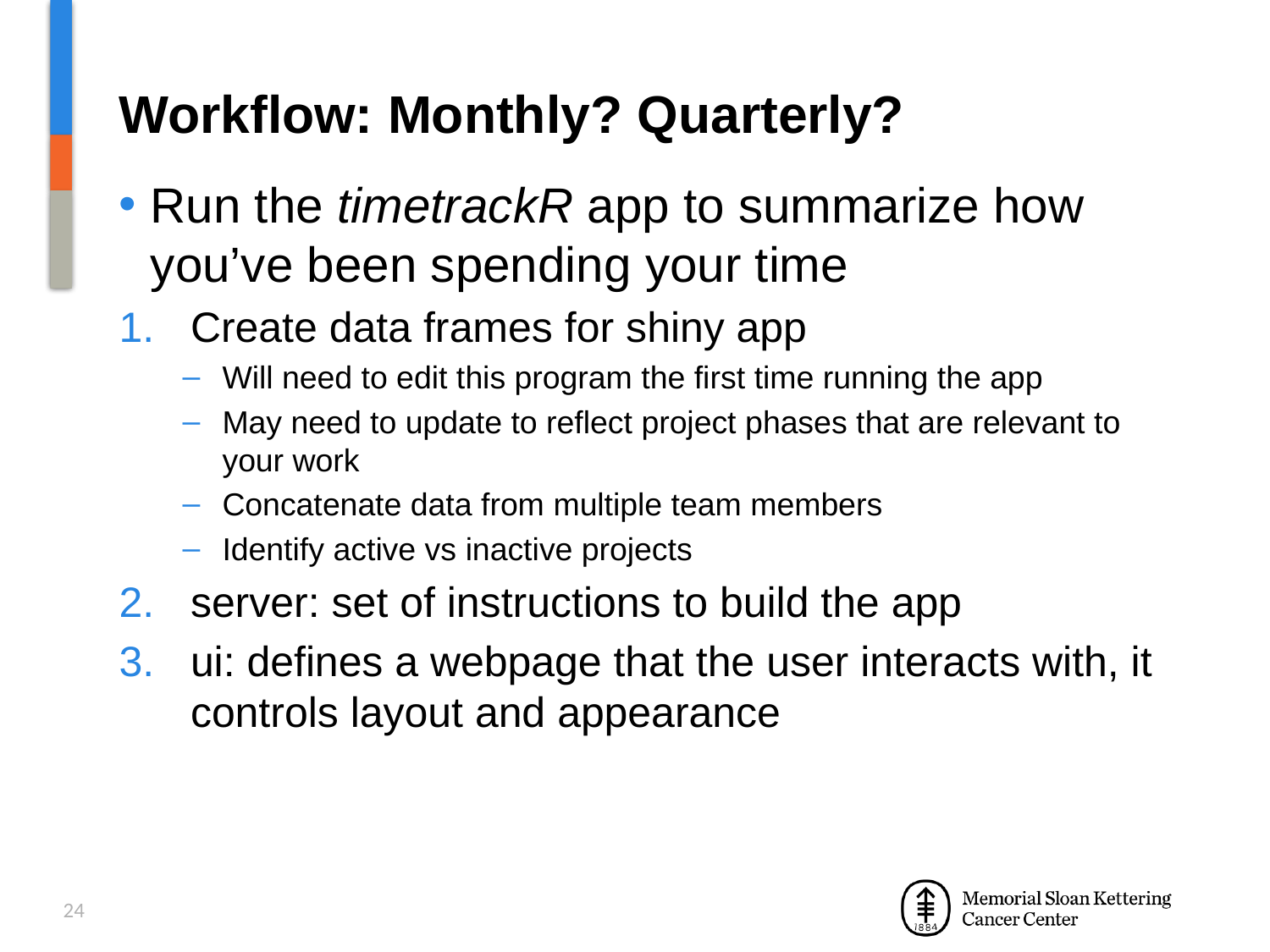

# Workflow: Monthly? Quarterly?
Run the timetrackR app to summarize how you’ve been spending your time
Create data frames for shiny app
Will need to edit this program the first time running the app
May need to update to reflect project phases that are relevant to your work
Concatenate data from multiple team members
Identify active vs inactive projects
server: set of instructions to build the app
ui: defines a webpage that the user interacts with, it controls layout and appearance

24